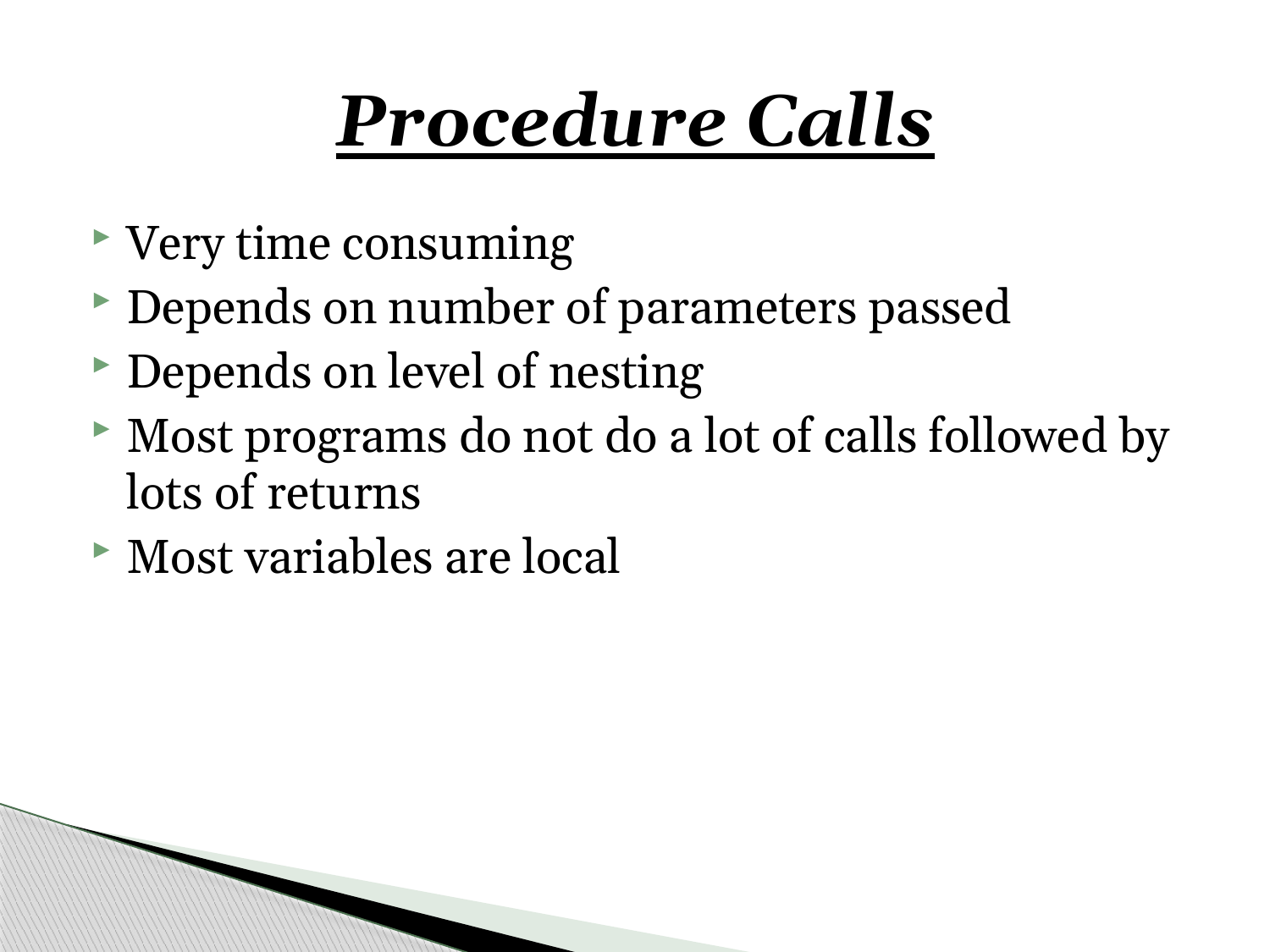

# Procedure Calls
Very time consuming
Depends on number of parameters passed
Depends on level of nesting
Most programs do not do a lot of calls followed by lots of returns
Most variables are local